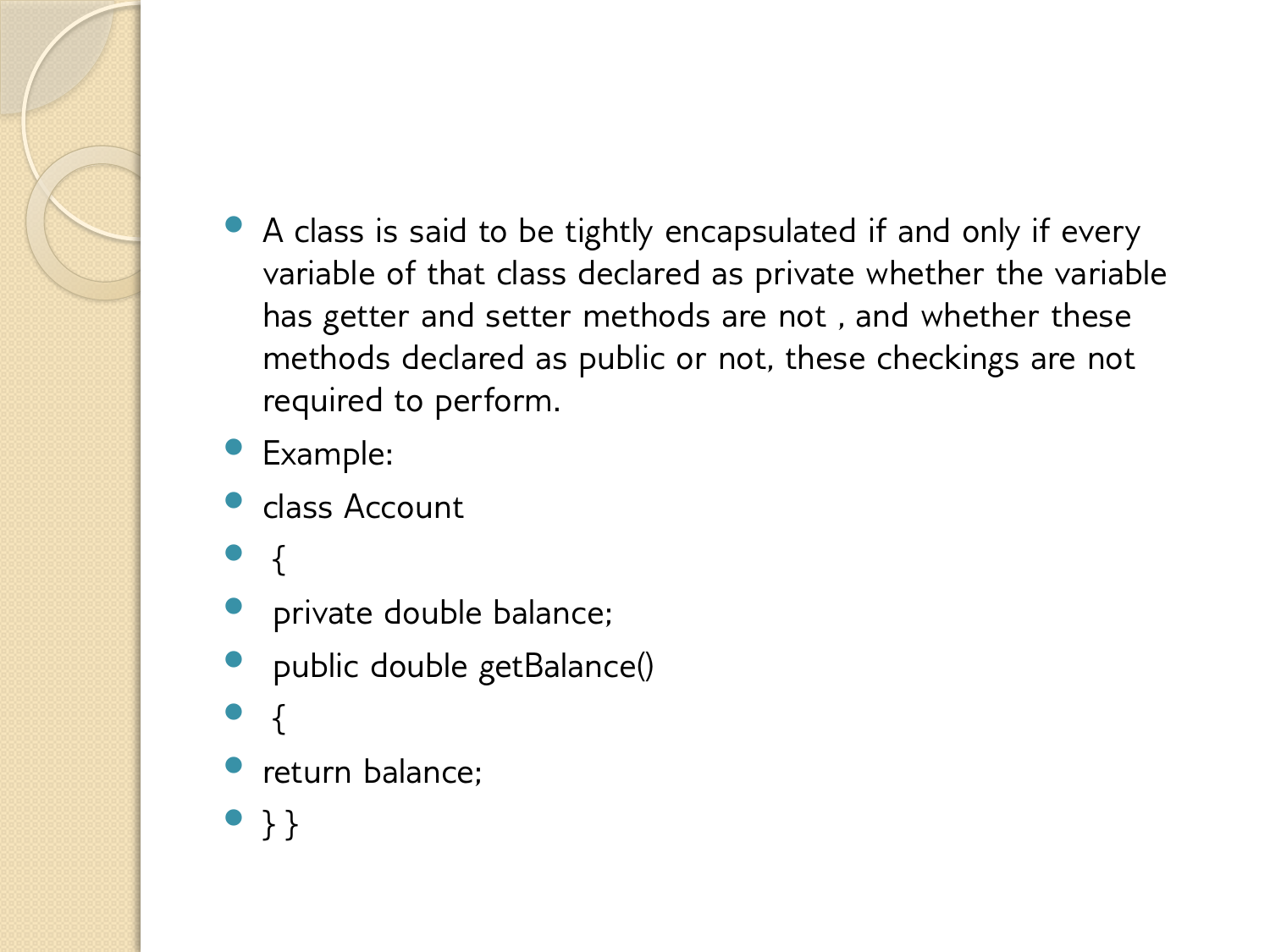

#
A class is said to be tightly encapsulated if and only if every variable of that class declared as private whether the variable has getter and setter methods are not , and whether these methods declared as public or not, these checkings are not required to perform.
Example:
class Account
 {
 private double balance;
 public double getBalance()
 {
return balance;
} }